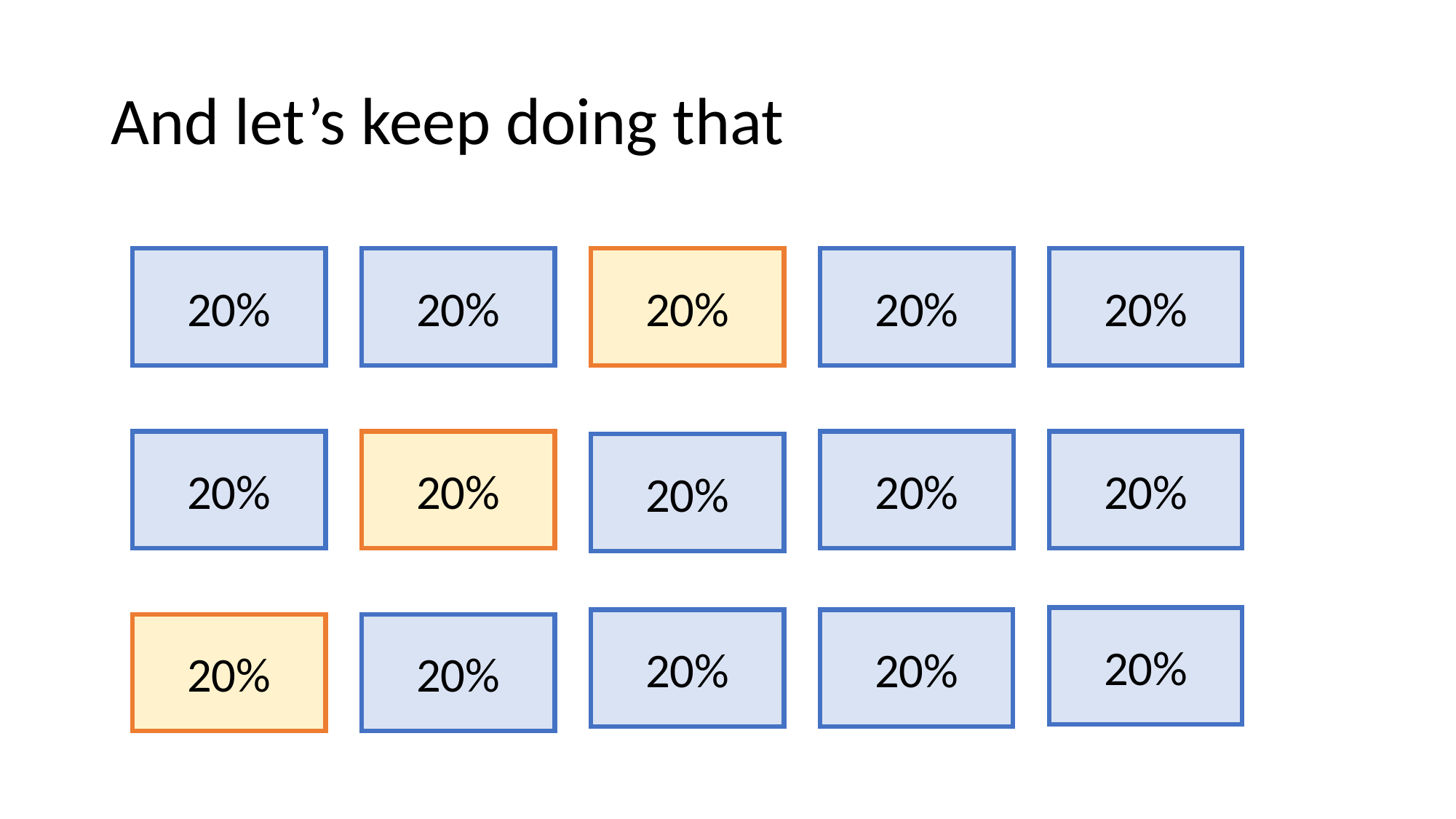

# And let’s keep doing that
20%
20%
20%
20%
20%
20%
20%
20%
20%
20%
20%
20%
20%
20%
20%